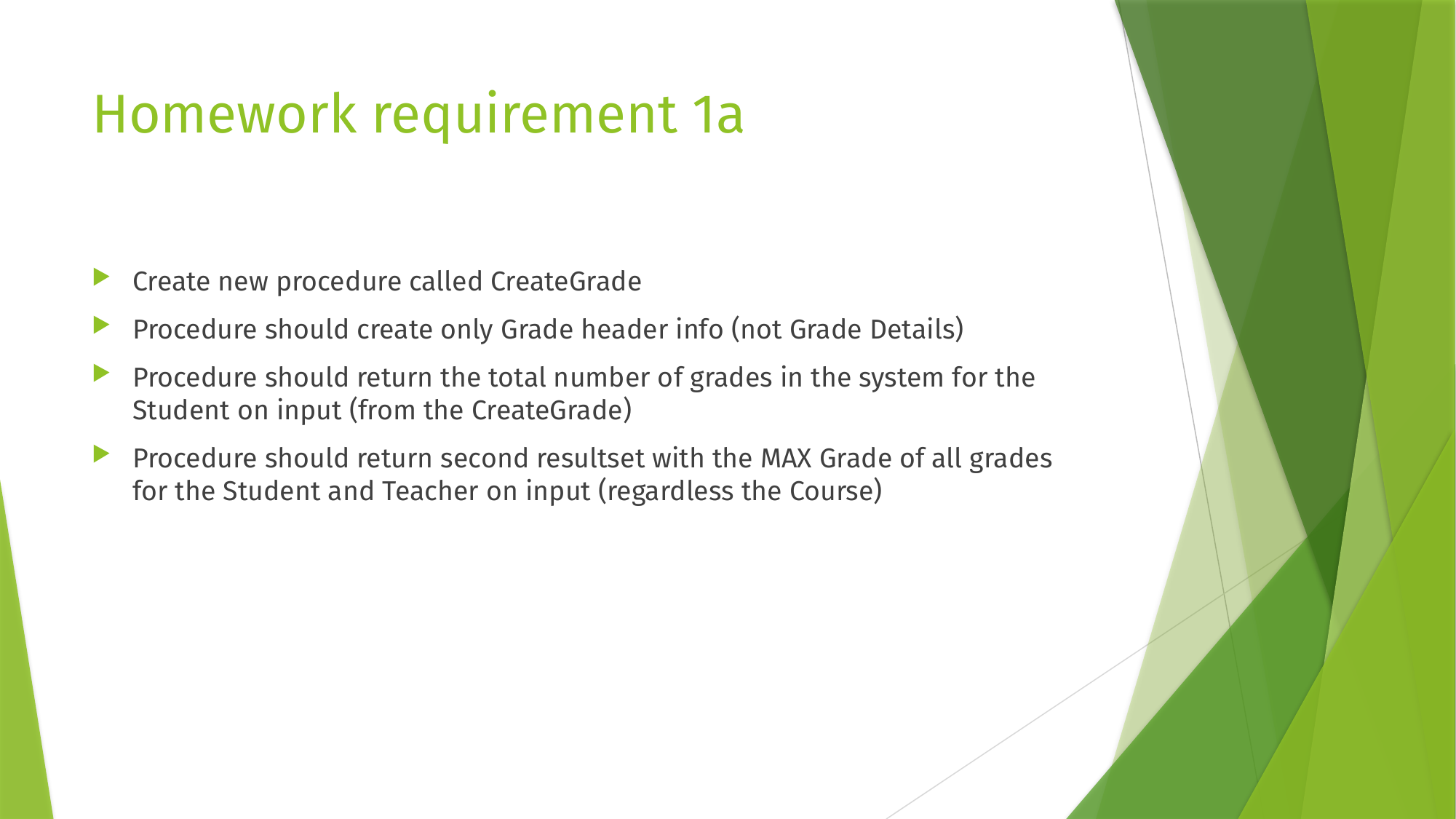

# Homework requirement 1a
Create new procedure called CreateGrade
Procedure should create only Grade header info (not Grade Details)
Procedure should return the total number of grades in the system for the Student on input (from the CreateGrade)
Procedure should return second resultset with the MAX Grade of all grades for the Student and Teacher on input (regardless the Course)